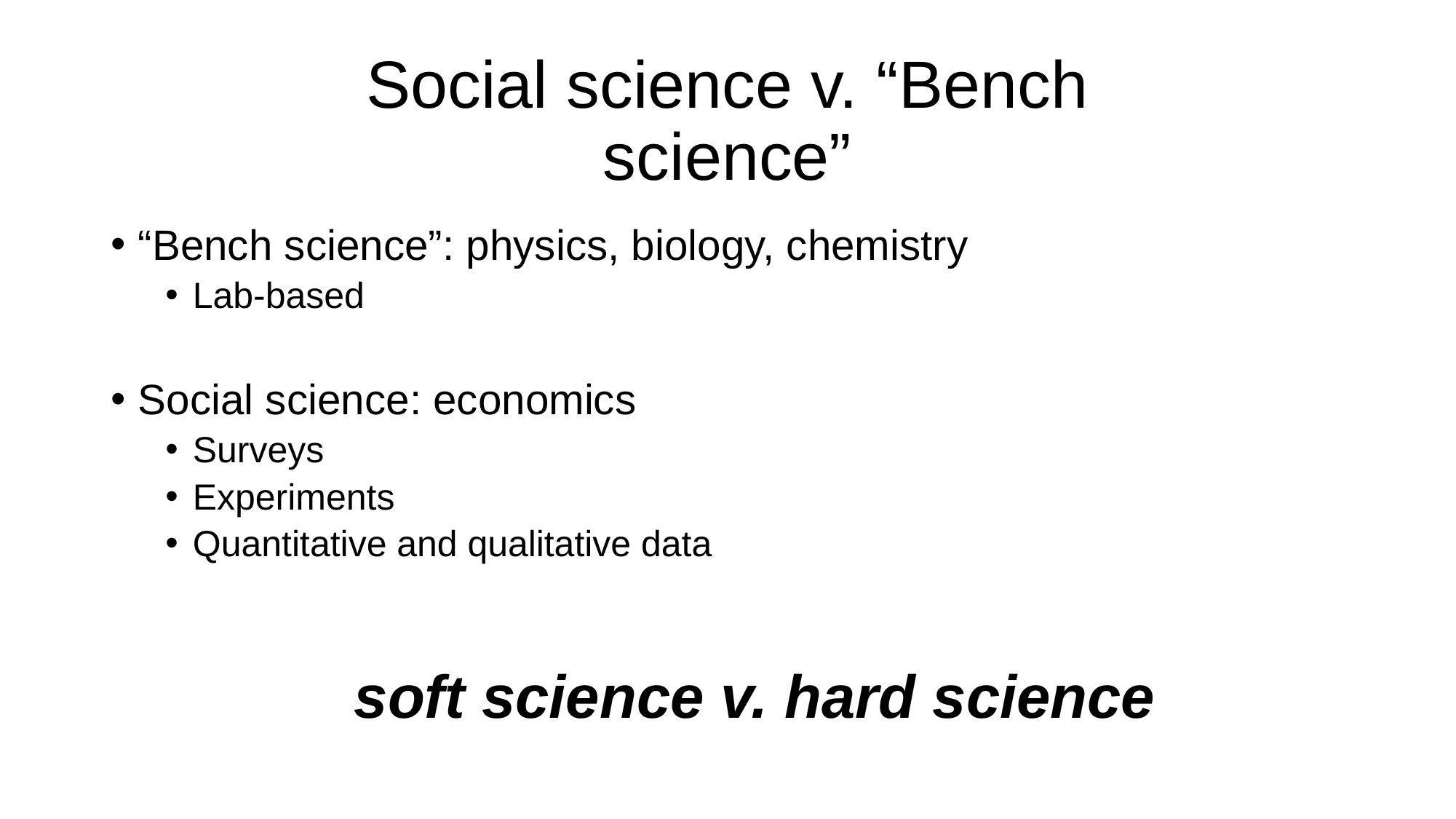

# Social science v. “Bench science”
“Bench science”: physics, biology, chemistry
Lab-based

Social science: economics
Surveys
Experiments
Quantitative and qualitative data

soft science v. hard science